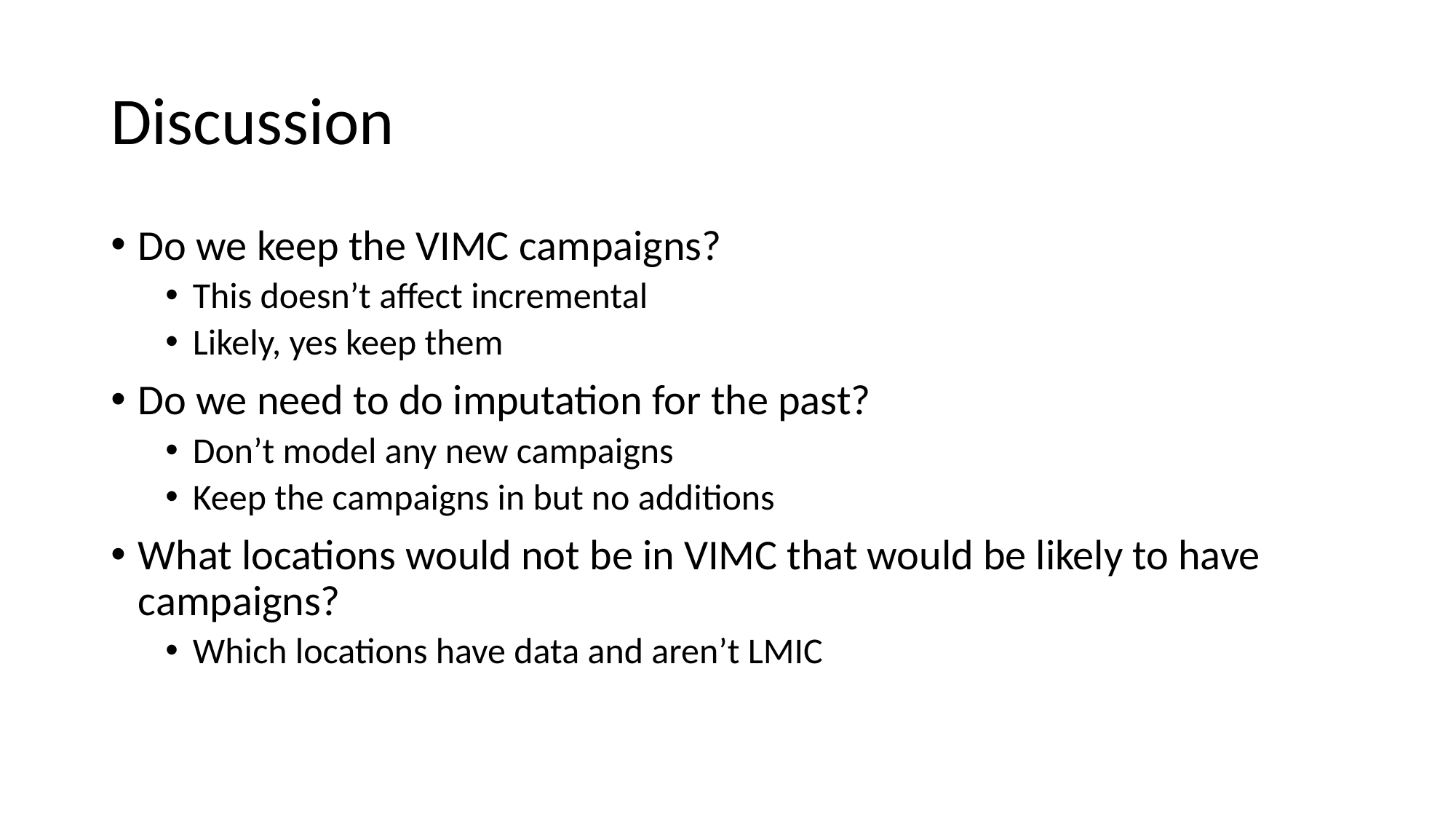

# Discussion
Do we keep the VIMC campaigns?
This doesn’t affect incremental
Likely, yes keep them
Do we need to do imputation for the past?
Don’t model any new campaigns
Keep the campaigns in but no additions
What locations would not be in VIMC that would be likely to have campaigns?
Which locations have data and aren’t LMIC